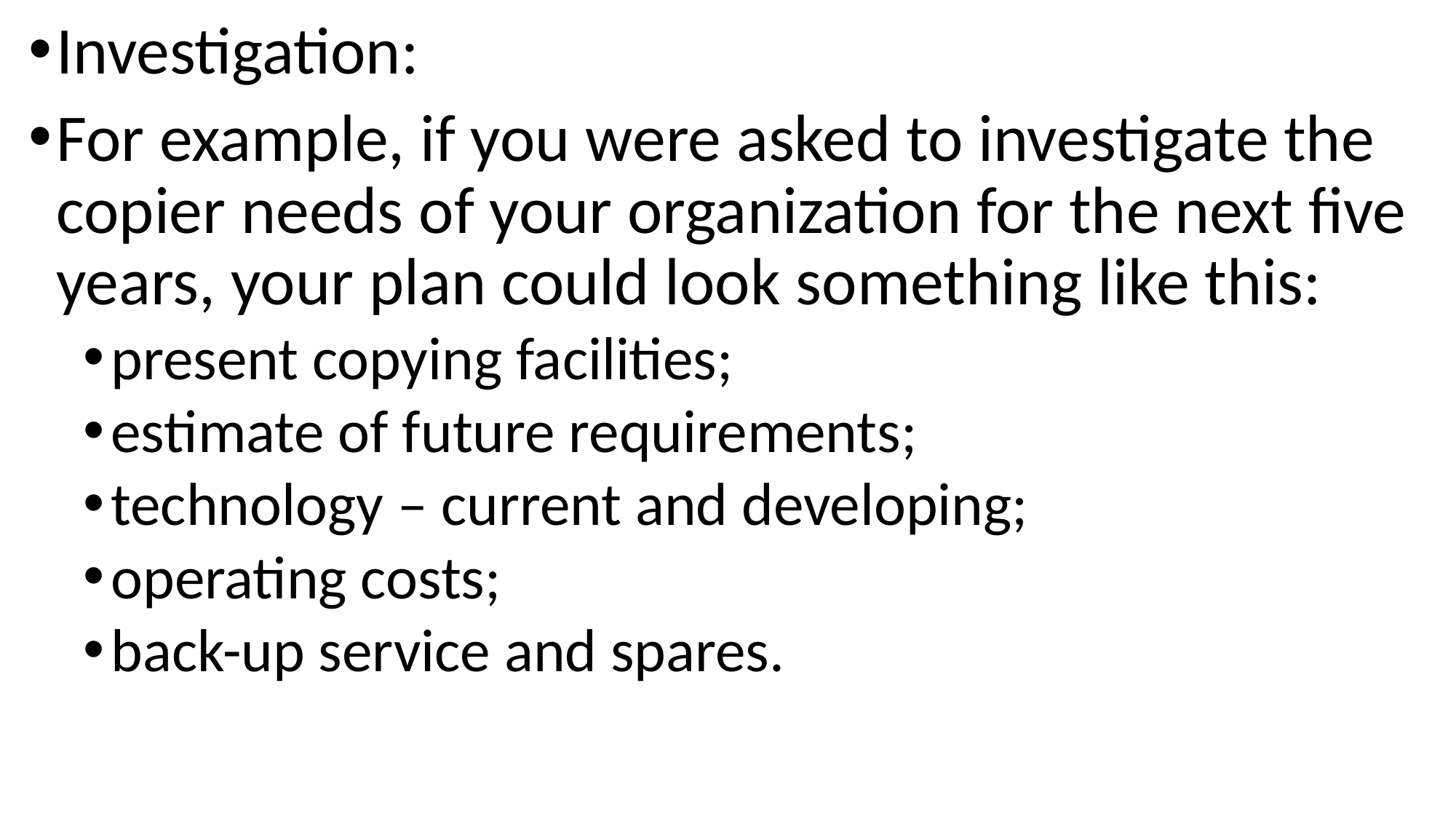

Investigation:
For example, if you were asked to investigate the copier needs of your organization for the next five years, your plan could look something like this:
present copying facilities;
estimate of future requirements;
technology – current and developing;
operating costs;
back-up service and spares.